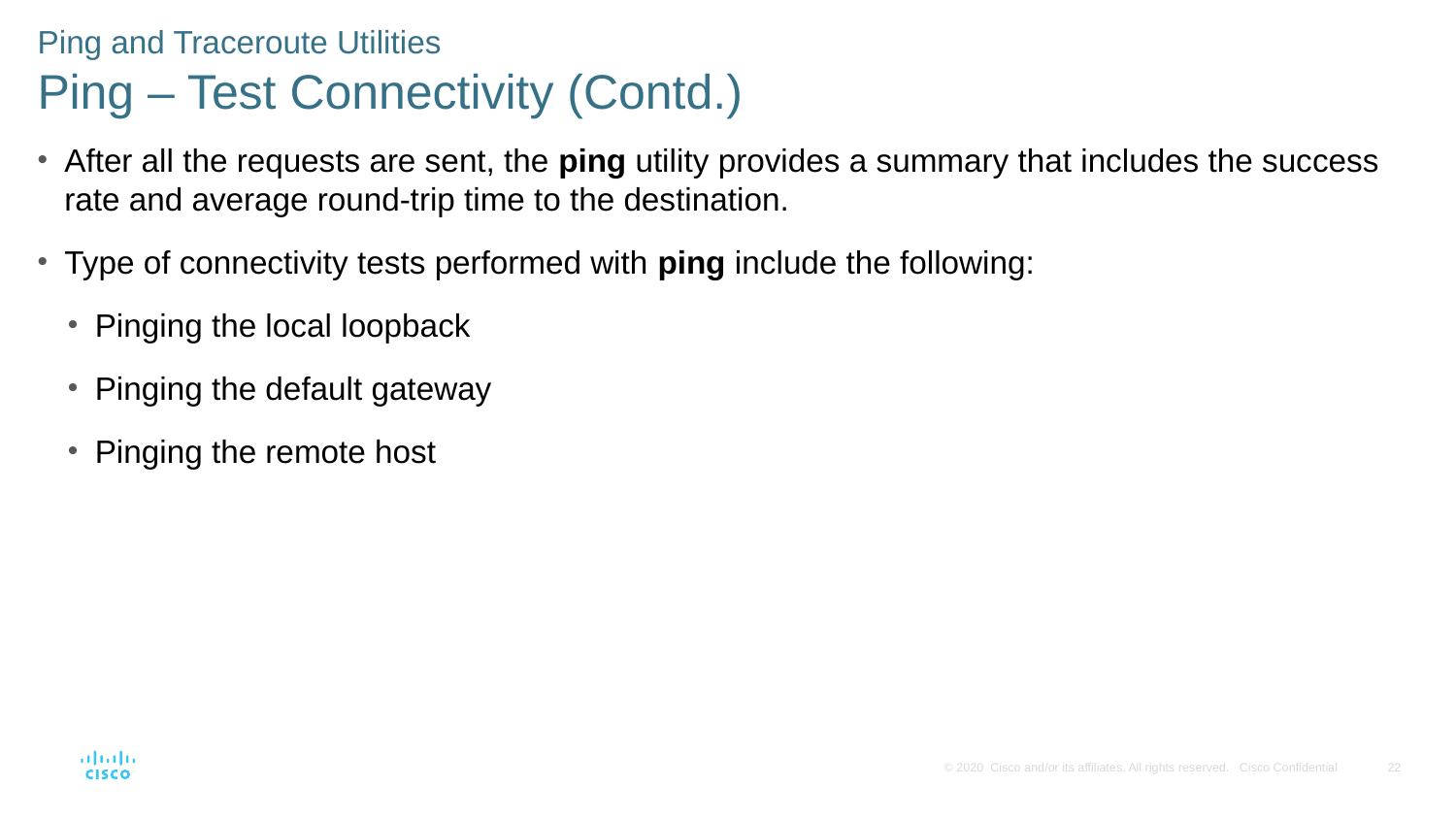

Ping and Traceroute Utilities
Ping – Test Connectivity (Contd.)
After all the requests are sent, the ping utility provides a summary that includes the success rate and average round-trip time to the destination.
Type of connectivity tests performed with ping include the following:
Pinging the local loopback
Pinging the default gateway
Pinging the remote host